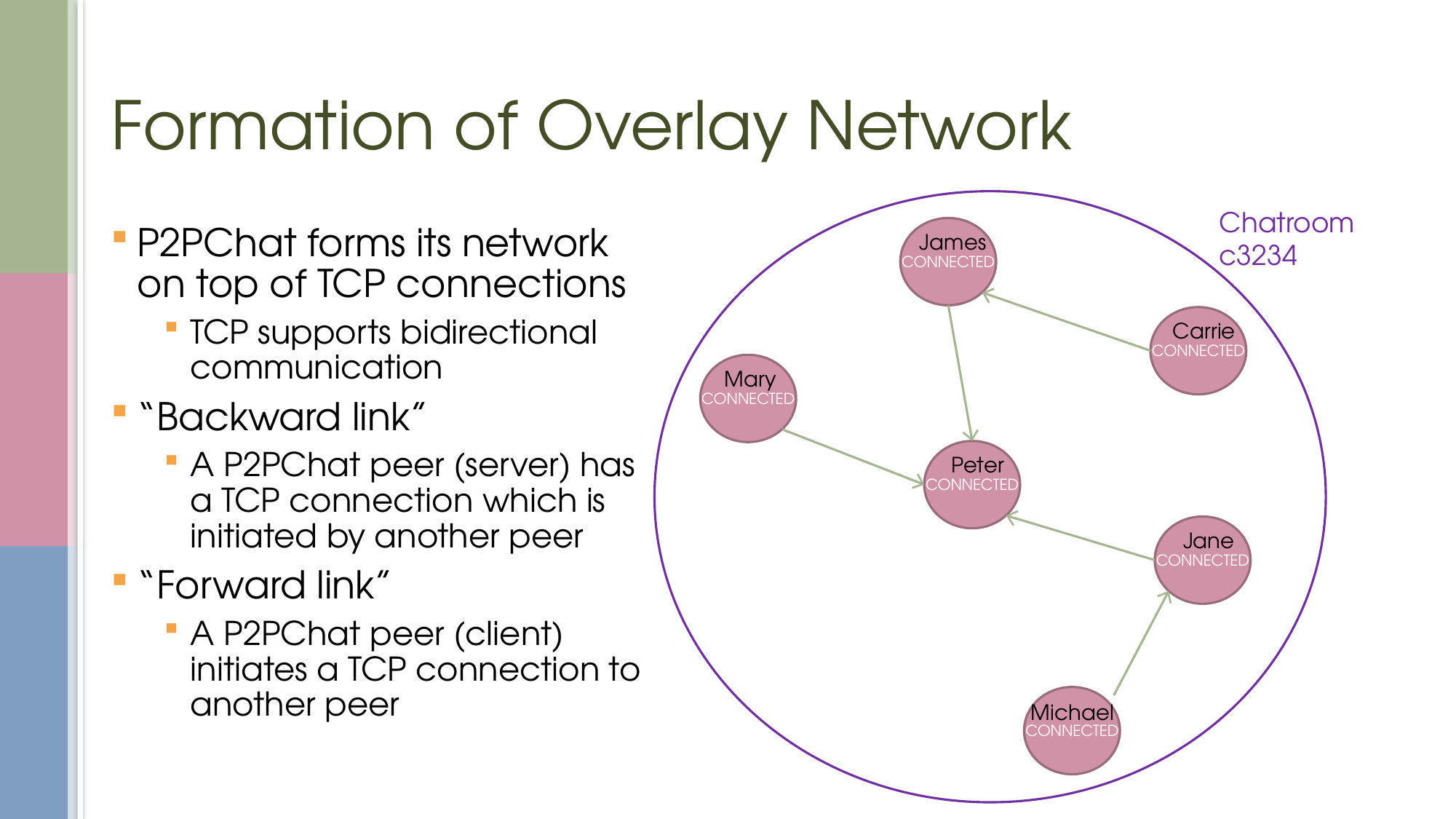

# Formation of Overlay Network

Chatroom c3234
CONNECTED
James
P2PChat forms its network on top of TCP connections
TCP supports bidirectional communication
“Backward link”
A P2PChat peer (server) has a TCP connection which is initiated by another peer
“Forward link”
A P2PChat peer (client) initiates a TCP connection to another peer
CONNECTED
Carrie
CONNECTED
Mary
CONNECTED
Peter
CONNECTED
Jane
CONNECTED
Michael